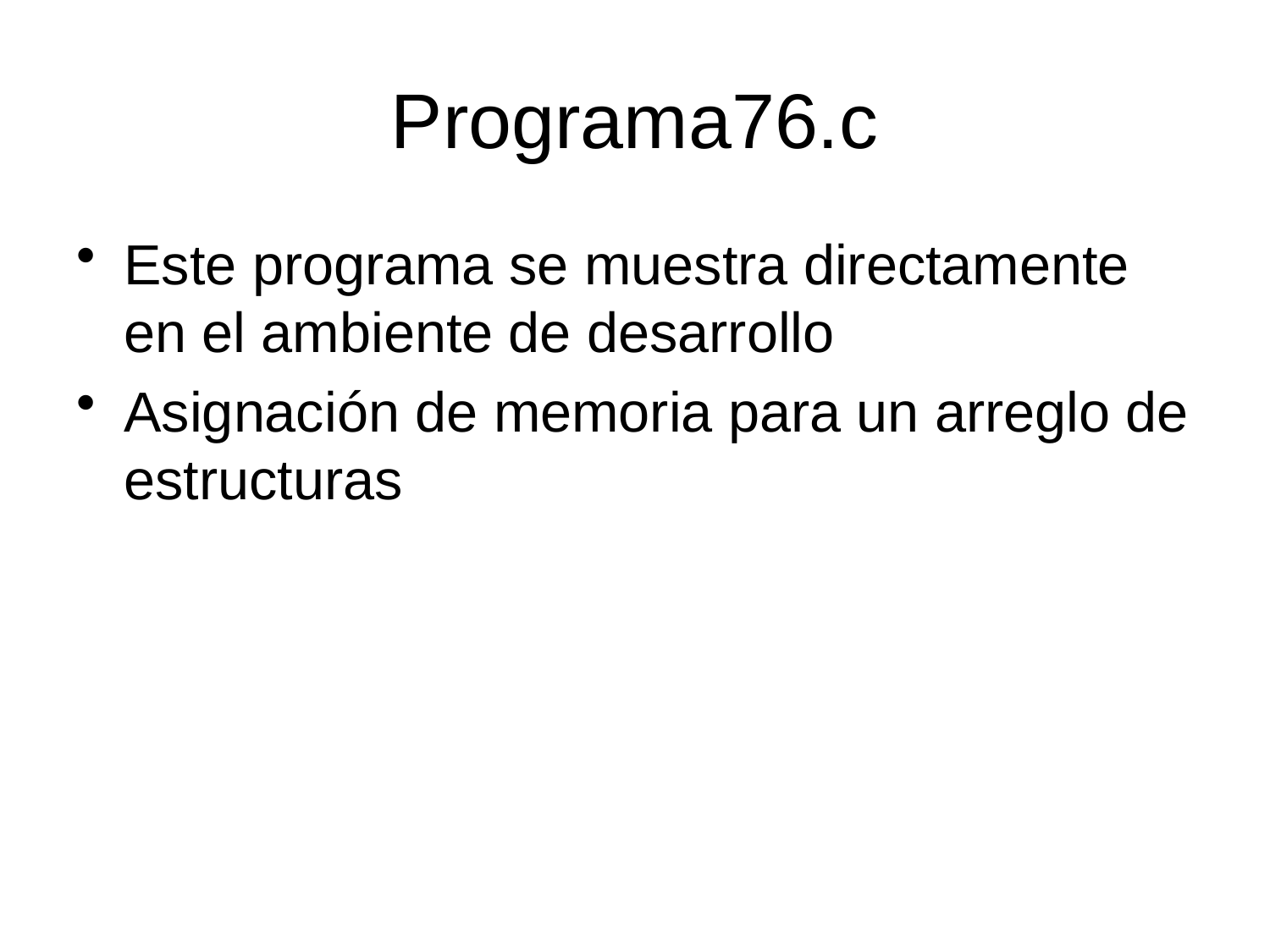

# Programa76.c
Este programa se muestra directamente en el ambiente de desarrollo
Asignación de memoria para un arreglo de estructuras